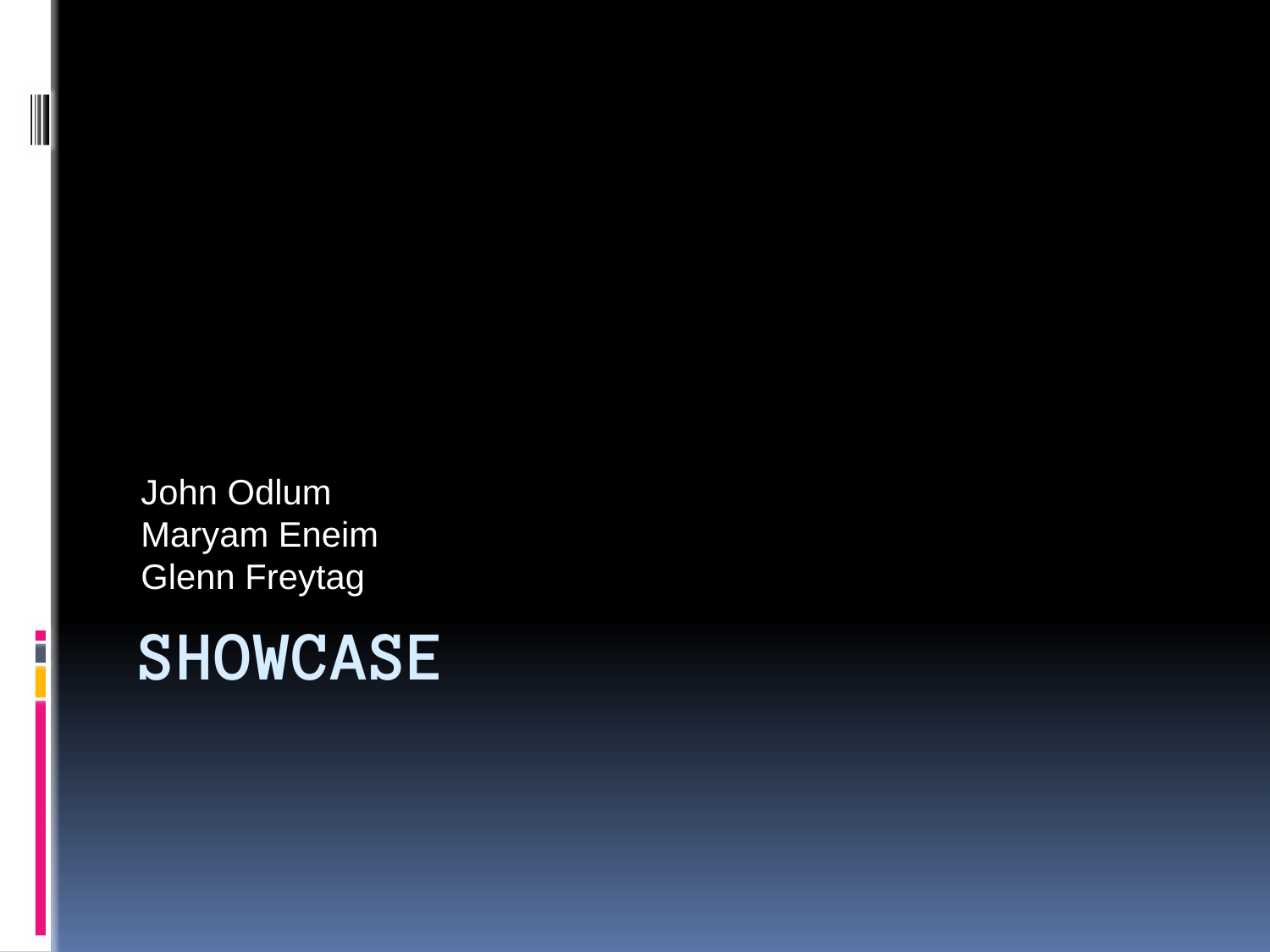

John Odlum
Maryam Eneim
Glenn Freytag
# Showcase